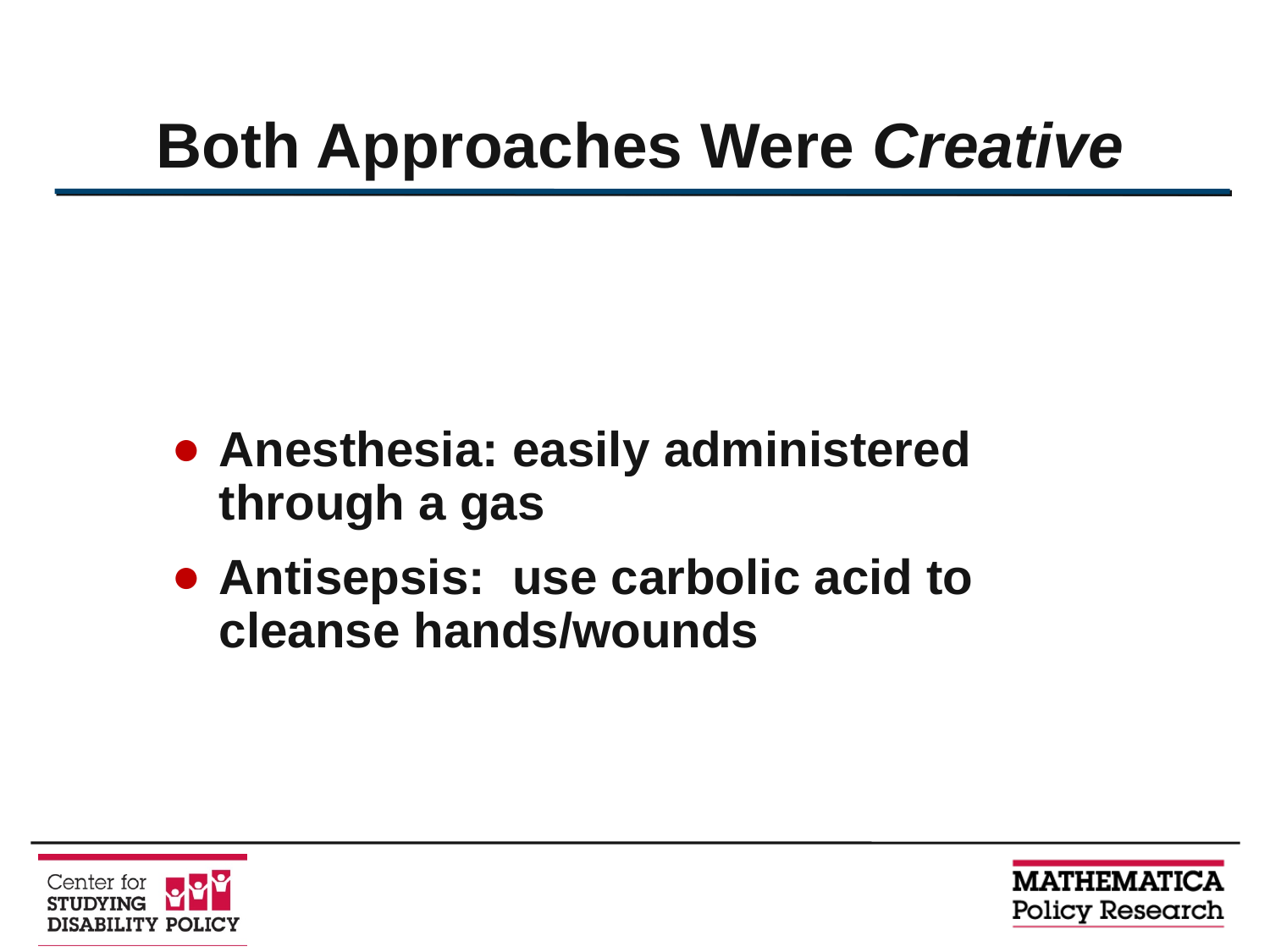

# Both Approaches Were Creative
Anesthesia: easily administered through a gas
Antisepsis:  use carbolic acid to cleanse hands/wounds